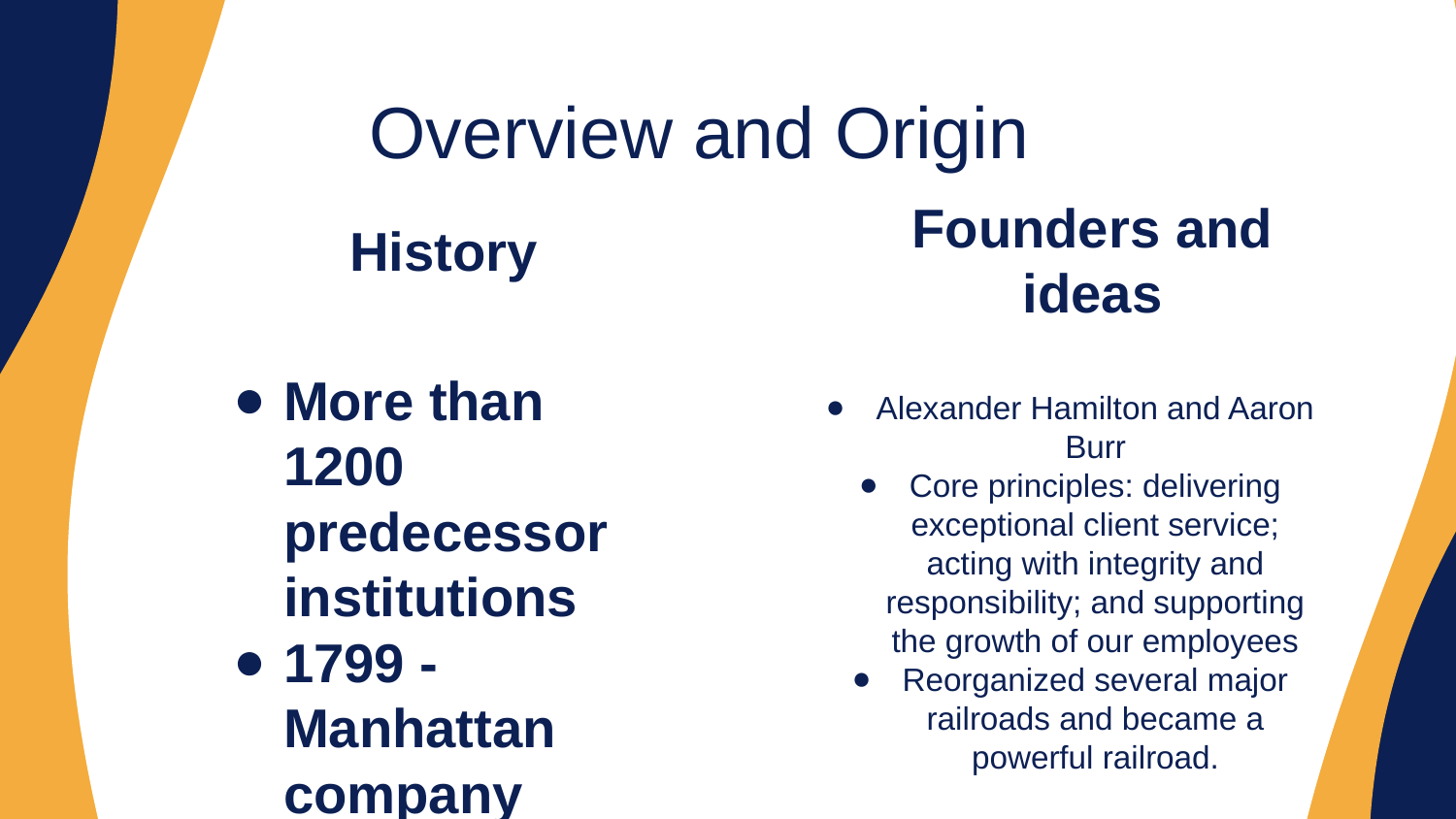

Overview and Origin
History
Founders and ideas
Alexander Hamilton and Aaron Burr
Core principles: delivering exceptional client service; acting with integrity and responsibility; and supporting the growth of our employees
Reorganized several major railroads and became a powerful railroad.
More than 1200 predecessor institutions
1799 - Manhattan company
1877 - Chase National Bank, John Thompson
2000 - J.P. Morgan merges with Chase Manhattan
2010 - Mobile Banking
2015 - Chase Pay